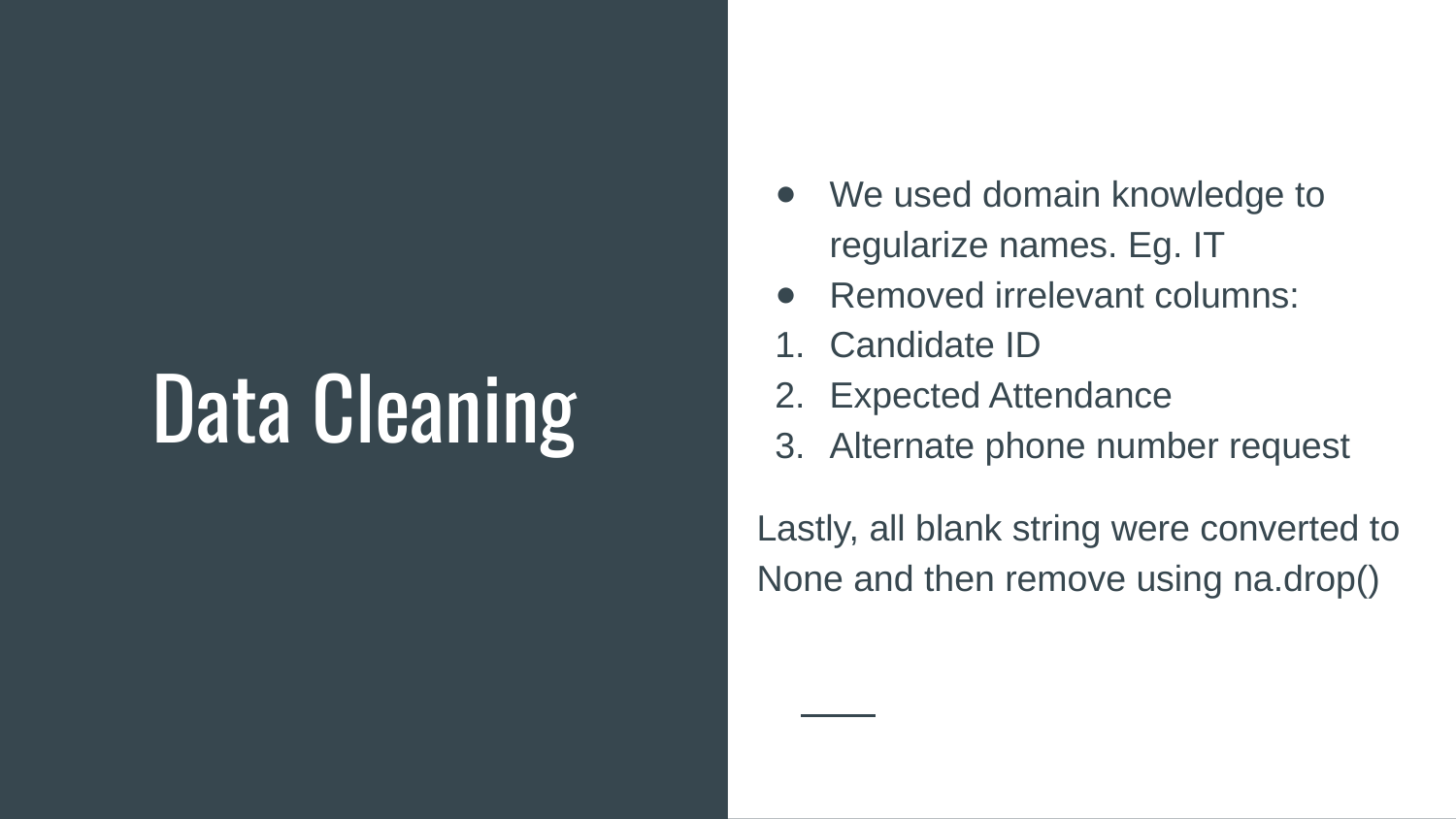

We used domain knowledge to regularize names. Eg. IT
Removed irrelevant columns:
Candidate ID
Expected Attendance
Alternate phone number request
Lastly, all blank string were converted to None and then remove using na.drop()
# Data Cleaning